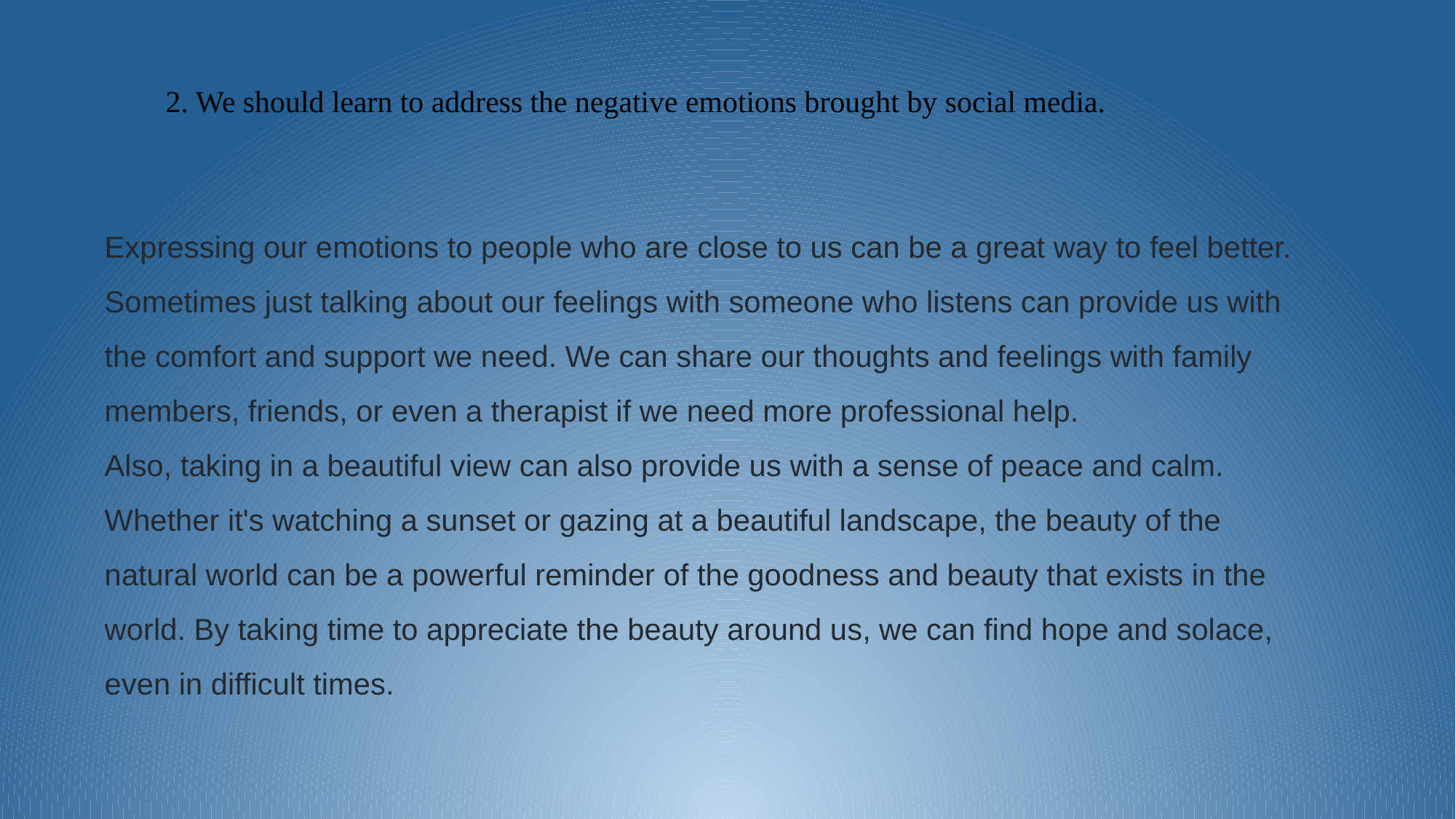

2. We should learn to address the negative emotions brought by social media.
Expressing our emotions to people who are close to us can be a great way to feel better. Sometimes just talking about our feelings with someone who listens can provide us with the comfort and support we need. We can share our thoughts and feelings with family members, friends, or even a therapist if we need more professional help.
Also, taking in a beautiful view can also provide us with a sense of peace and calm. Whether it's watching a sunset or gazing at a beautiful landscape, the beauty of the natural world can be a powerful reminder of the goodness and beauty that exists in the world. By taking time to appreciate the beauty around us, we can find hope and solace, even in difficult times.